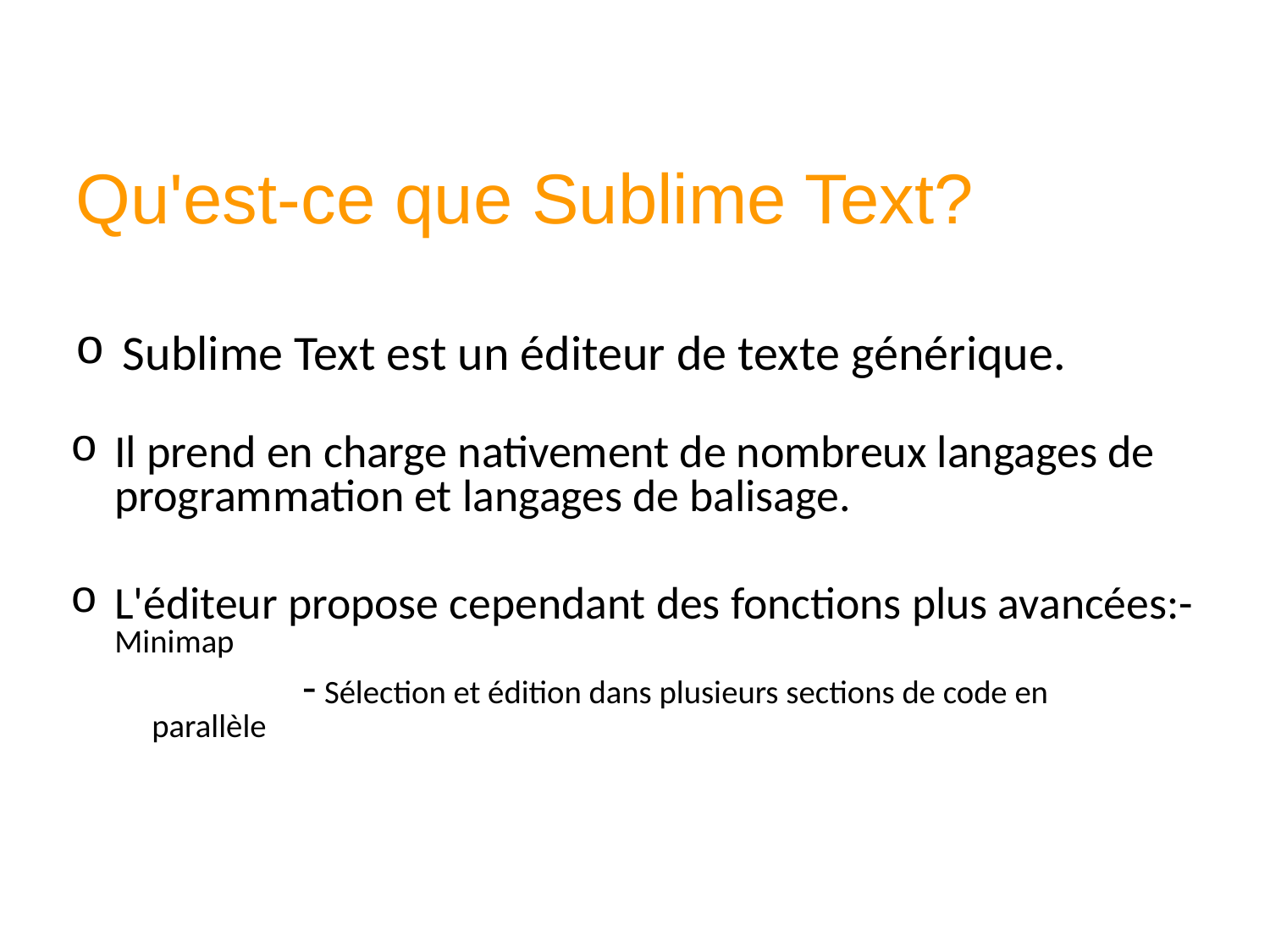

# Qu'est-ce que Sublime Text?
Sublime Text est un éditeur de texte générique.
Il prend en charge nativement de nombreux langages de programmation et langages de balisage.
L'éditeur propose cependant des fonctions plus avancées:- Minimap
                               - Sélection et édition dans plusieurs sections de code en                                parallèle